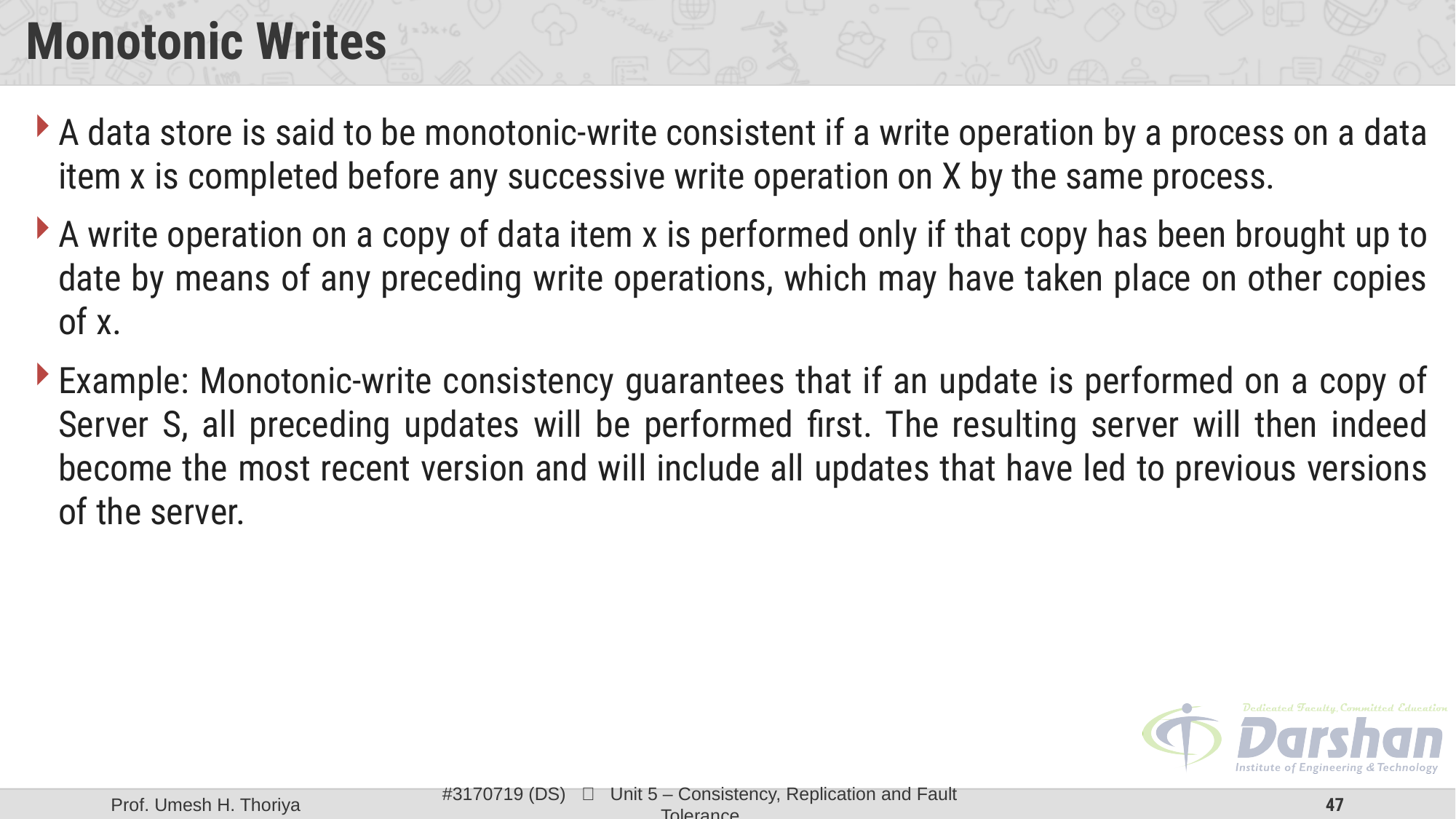

# Monotonic Writes
A data store is said to be monotonic-write consistent if a write operation by a process on a data item x is completed before any successive write operation on X by the same process.
A write operation on a copy of data item x is performed only if that copy has been brought up to date by means of any preceding write operations, which may have taken place on other copies of x.
Example: Monotonic-write consistency guarantees that if an update is performed on a copy of Server S, all preceding updates will be performed first. The resulting server will then indeed become the most recent version and will include all updates that have led to previous versions of the server.